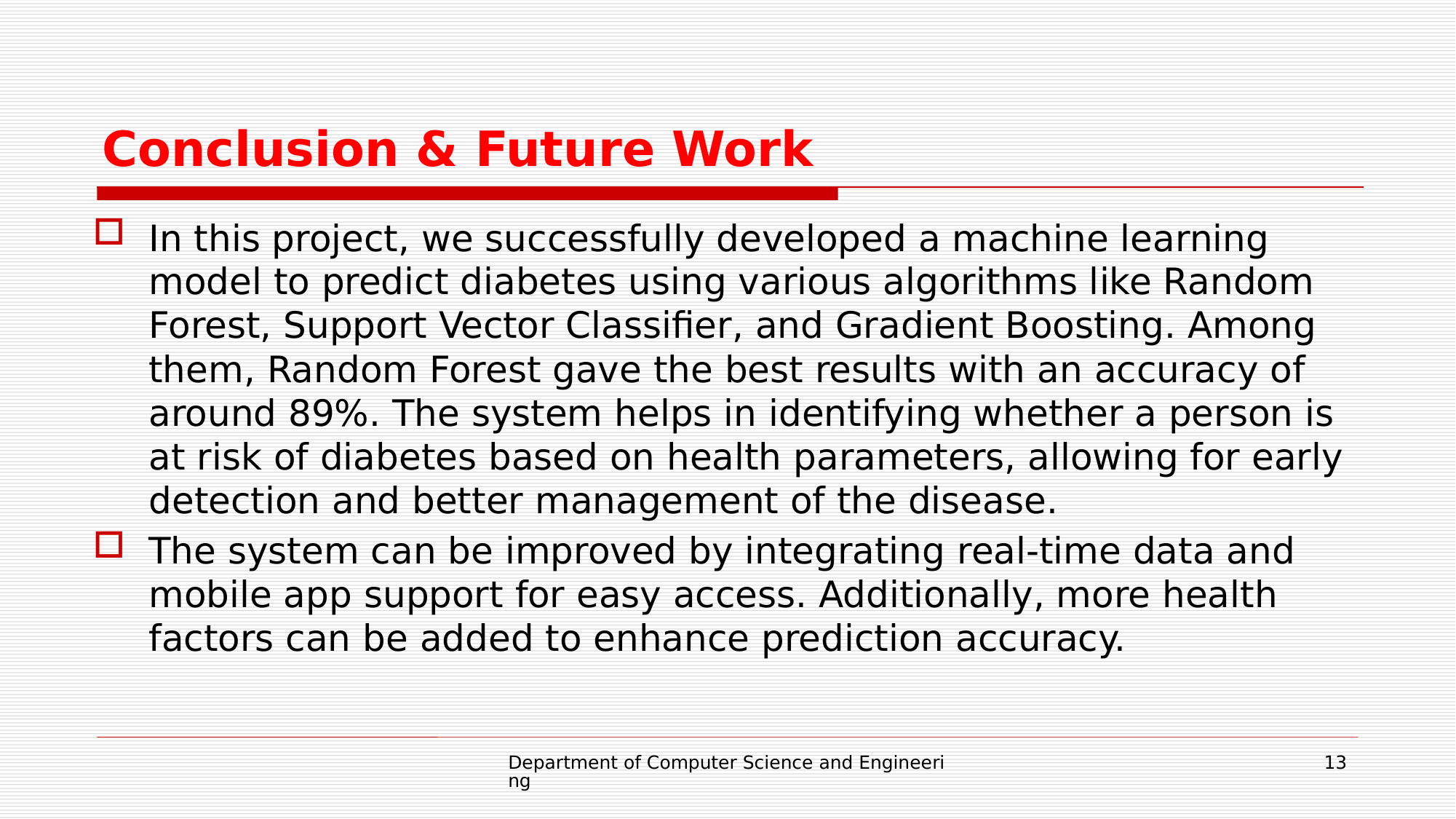

# Conclusion & Future Work
In this project, we successfully developed a machine learning model to predict diabetes using various algorithms like Random Forest, Support Vector Classifier, and Gradient Boosting. Among them, Random Forest gave the best results with an accuracy of around 89%. The system helps in identifying whether a person is at risk of diabetes based on health parameters, allowing for early detection and better management of the disease.
The system can be improved by integrating real-time data and mobile app support for easy access. Additionally, more health factors can be added to enhance prediction accuracy.

Department of Computer Science and Engineering
13